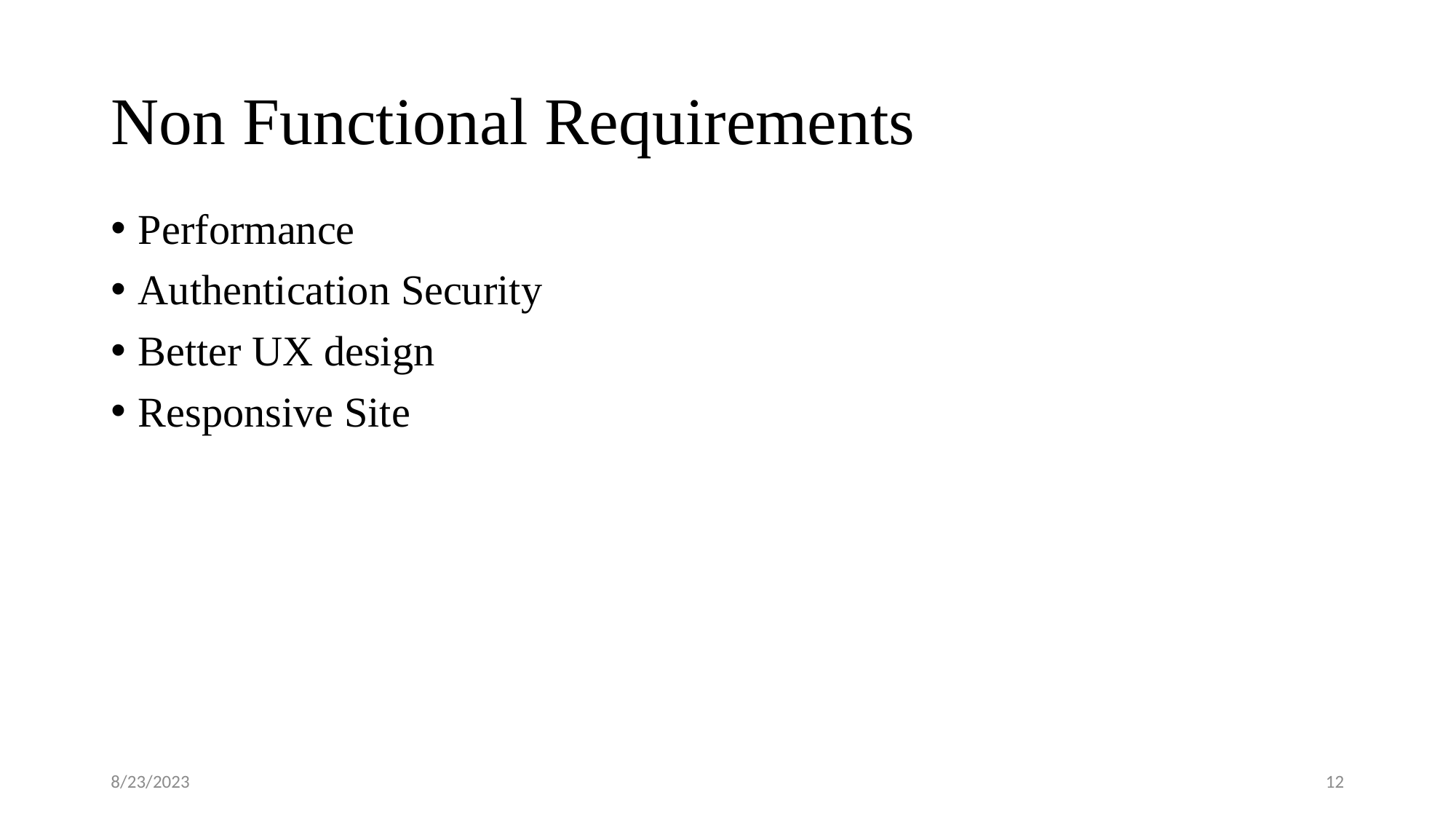

# Non Functional Requirements
Performance
Authentication Security
Better UX design
Responsive Site
8/23/2023
12